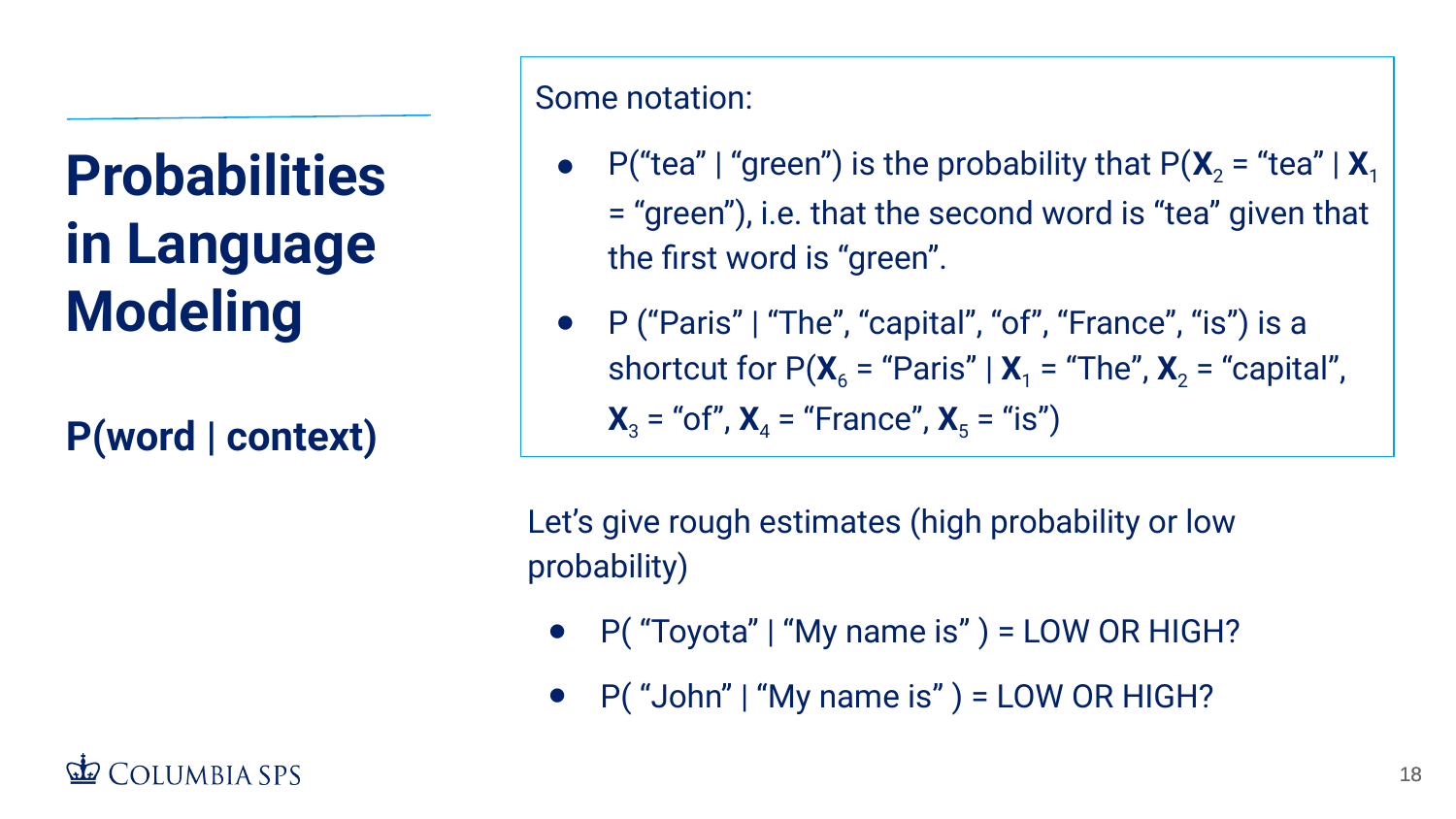

Some notation:
P(“tea” | “green”) is the probability that P(X2 = “tea” | X1 = “green”), i.e. that the second word is “tea” given that the first word is “green”.
P (“Paris” | “The”, “capital”, “of”, “France”, “is”) is a shortcut for P(X6 = “Paris” | X1 = “The”, X2 = “capital”, X3 = “of”, X4 = “France”, X5 = “is”)
# Probabilities in Language Modeling

P(word | context)

Let’s give rough estimates (high probability or low probability)
P( “Toyota” | “My name is” ) = LOW OR HIGH?
P( “John” | “My name is” ) = LOW OR HIGH?
18
18